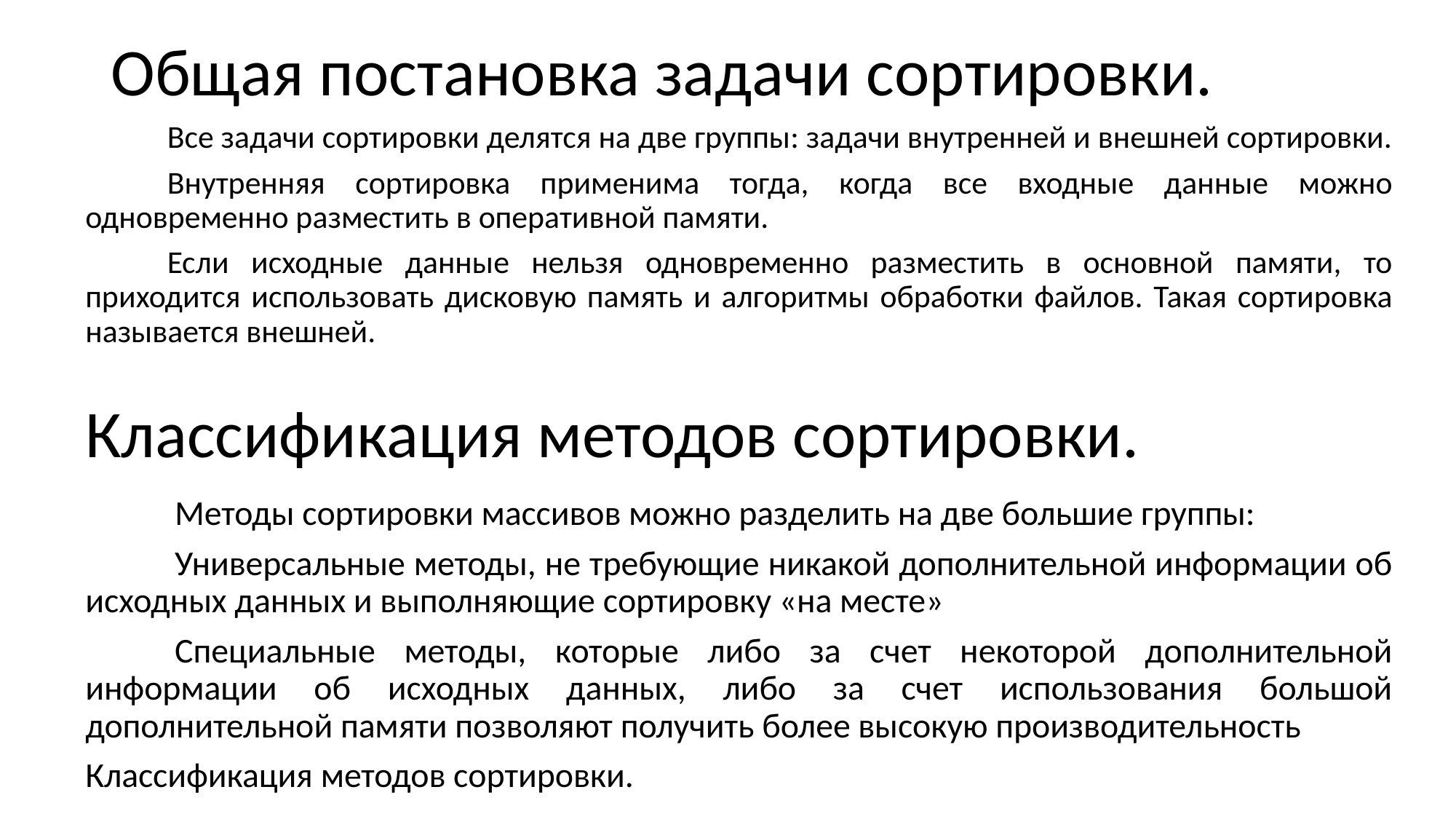

# Общая постановка задачи сортировки.
	Все задачи сортировки делятся на две группы: задачи внутренней и внешней сортировки.
	Внутренняя сортировка применима тогда, когда все входные данные можно одновременно разместить в оперативной памяти.
	Если исходные данные нельзя одновременно разместить в основной памяти, то приходится использовать дисковую память и алгоритмы обработки файлов. Такая сортировка называется внешней.
Классификация методов сортировки.
	Методы сортировки массивов можно разделить на две большие группы:
	Универсальные методы, не требующие никакой дополнительной информации об исходных данных и выполняющие сортировку «на месте»
	Специальные методы, которые либо за счет некоторой дополнительной информации об исходных данных, либо за счет использования большой дополнительной памяти позволяют получить более высокую производительность
Классификация методов сортировки.